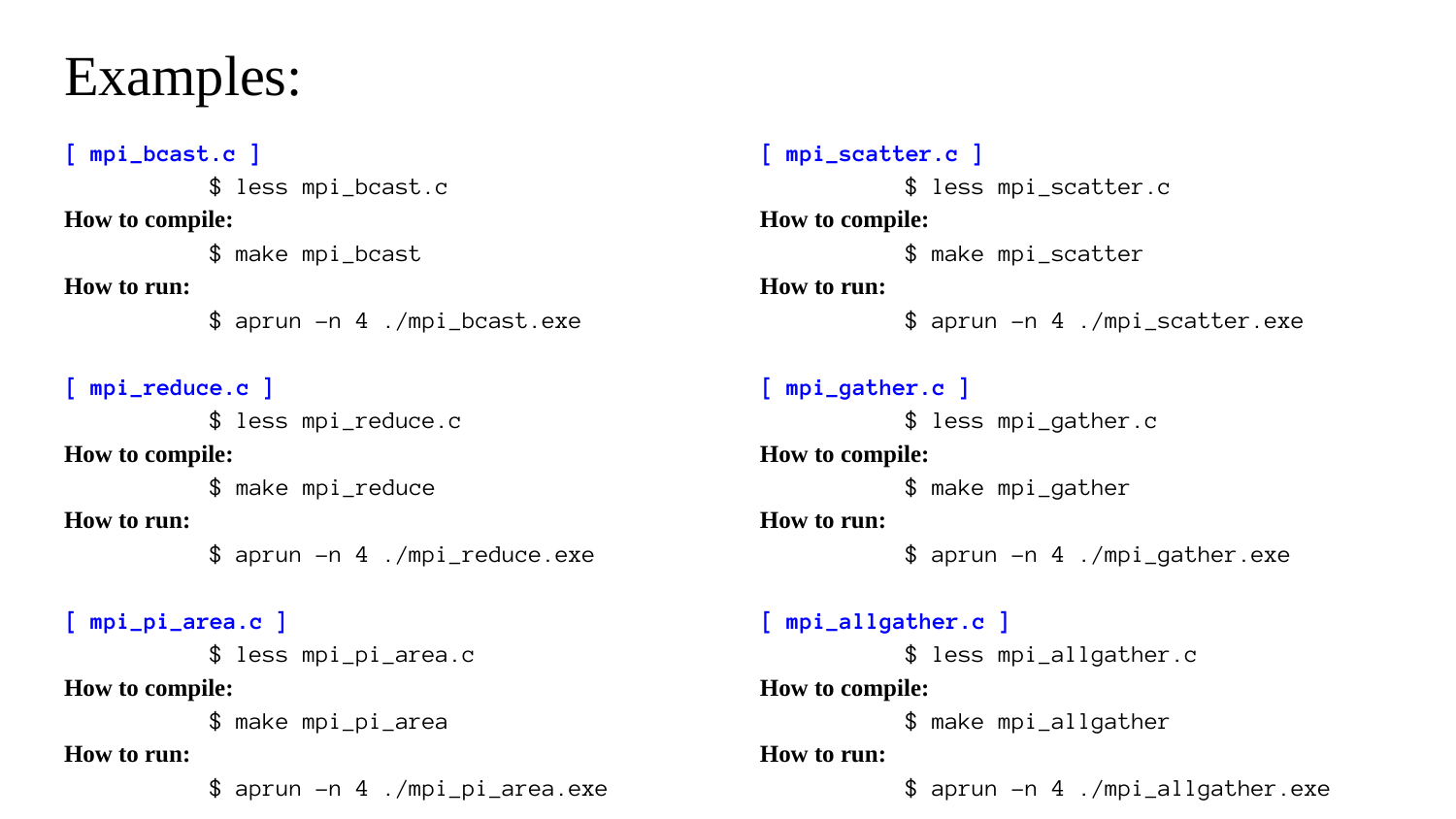

# Examples:
[ mpi_bcast.c ]
	$ less mpi_bcast.c
How to compile:
	$ make mpi_bcast
How to run:
	$ aprun -n 4 ./mpi_bcast.exe

[ mpi_reduce.c ]
	$ less mpi_reduce.c
How to compile:
	$ make mpi_reduce
How to run:
	$ aprun -n 4 ./mpi_reduce.exe

[ mpi_pi_area.c ]
	$ less mpi_pi_area.c
How to compile:
	$ make mpi_pi_area
How to run:
	$ aprun -n 4 ./mpi_pi_area.exe

[ mpi_scatter.c ]
	$ less mpi_scatter.c
How to compile:
	$ make mpi_scatter
How to run:
	$ aprun -n 4 ./mpi_scatter.exe

[ mpi_gather.c ]
	$ less mpi_gather.c
How to compile:
	$ make mpi_gather
How to run:
	$ aprun -n 4 ./mpi_gather.exe

[ mpi_allgather.c ]
	$ less mpi_allgather.c
How to compile:
	$ make mpi_allgather
How to run:
	$ aprun -n 4 ./mpi_allgather.exe